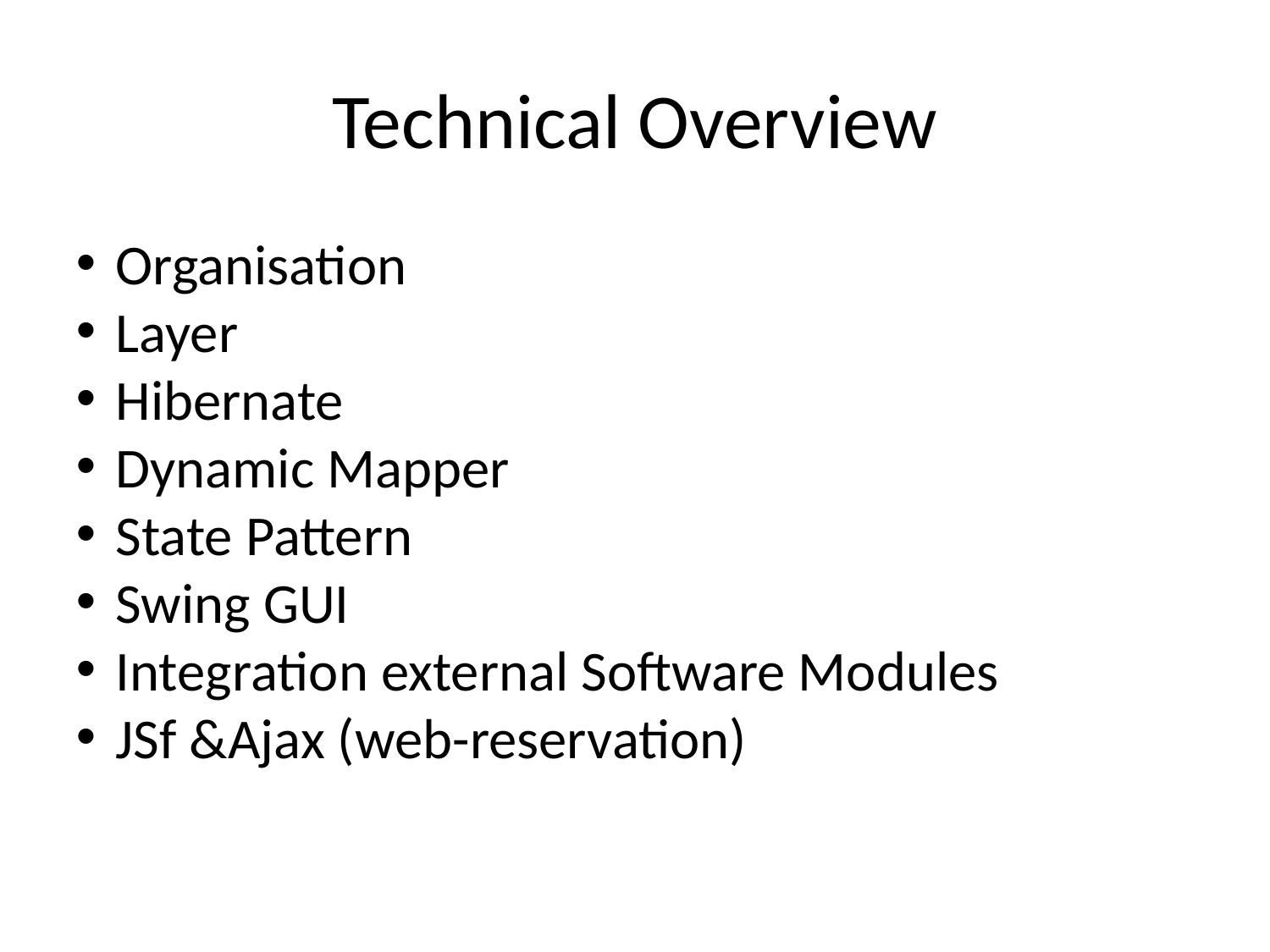

Technical Overview
Organisation
Layer
Hibernate
Dynamic Mapper
State Pattern
Swing GUI
Integration external Software Modules
JSf &Ajax (web-reservation)